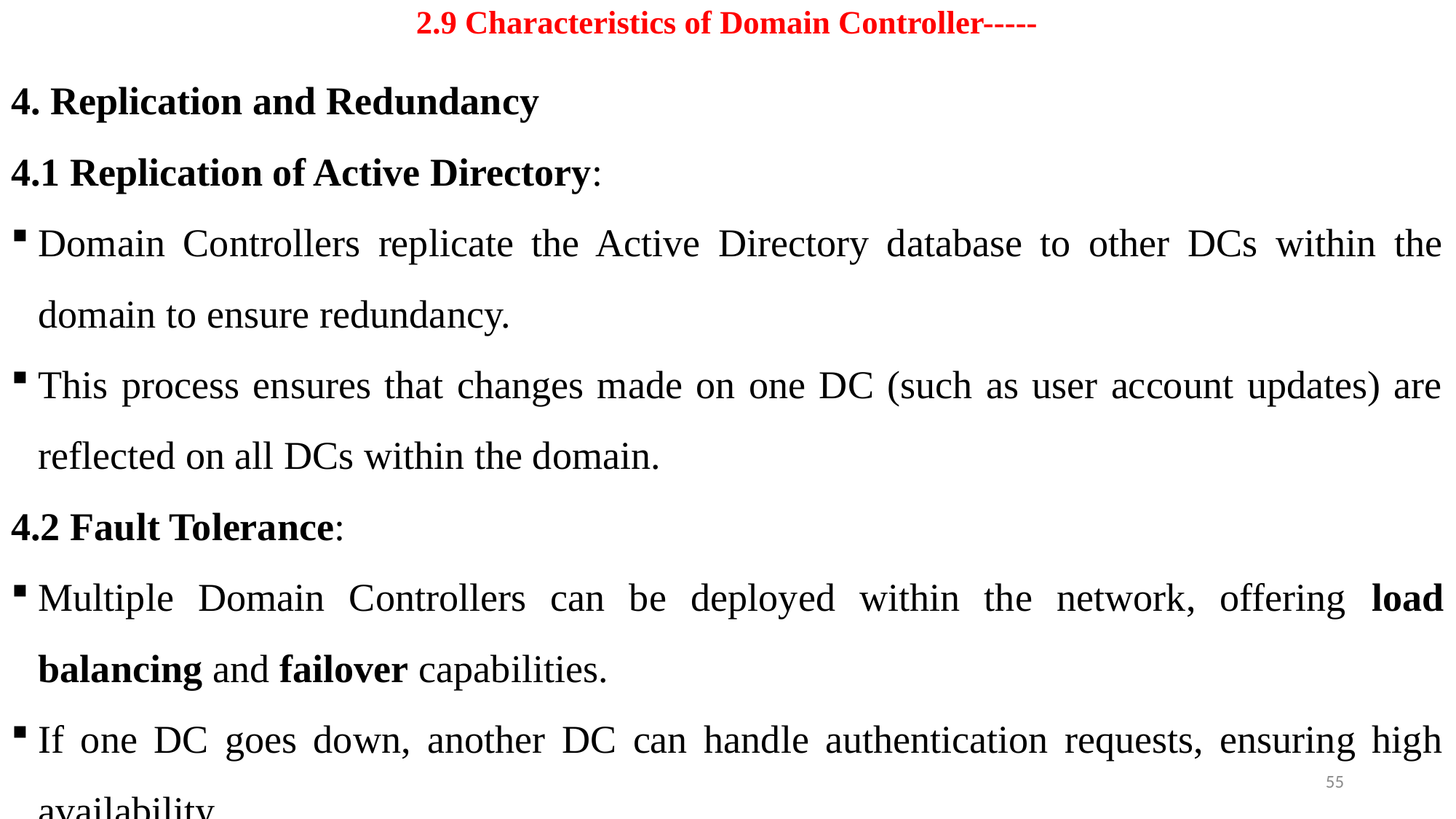

# 2.9 Characteristics of Domain Controller-----
4. Replication and Redundancy
4.1 Replication of Active Directory:
Domain Controllers replicate the Active Directory database to other DCs within the domain to ensure redundancy.
This process ensures that changes made on one DC (such as user account updates) are reflected on all DCs within the domain.
4.2 Fault Tolerance:
Multiple Domain Controllers can be deployed within the network, offering load balancing and failover capabilities.
If one DC goes down, another DC can handle authentication requests, ensuring high availability.
55